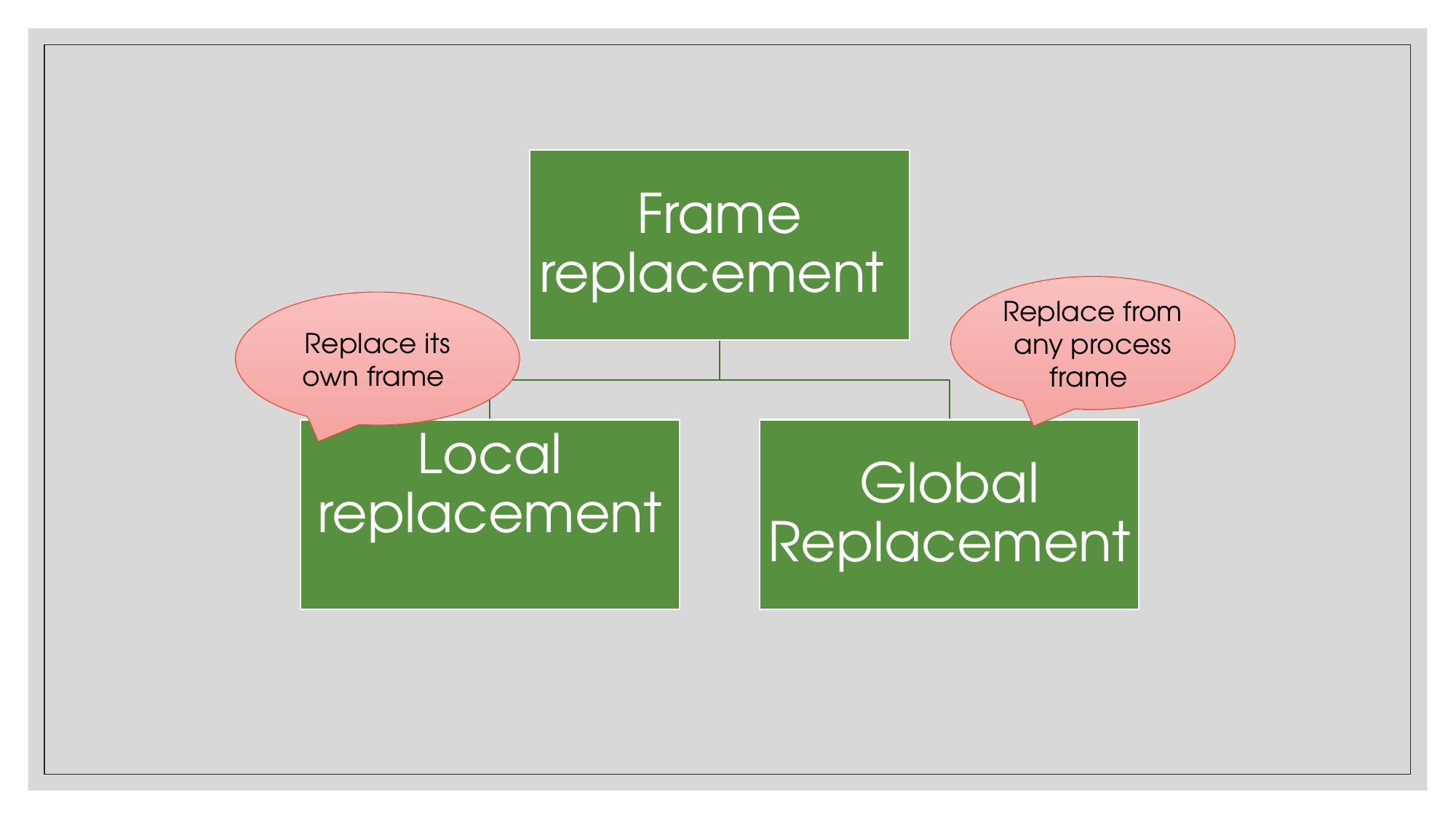

#
Frame replacement
Local replacement
Global Replacement
Replace from any process frame
Replace its own frame